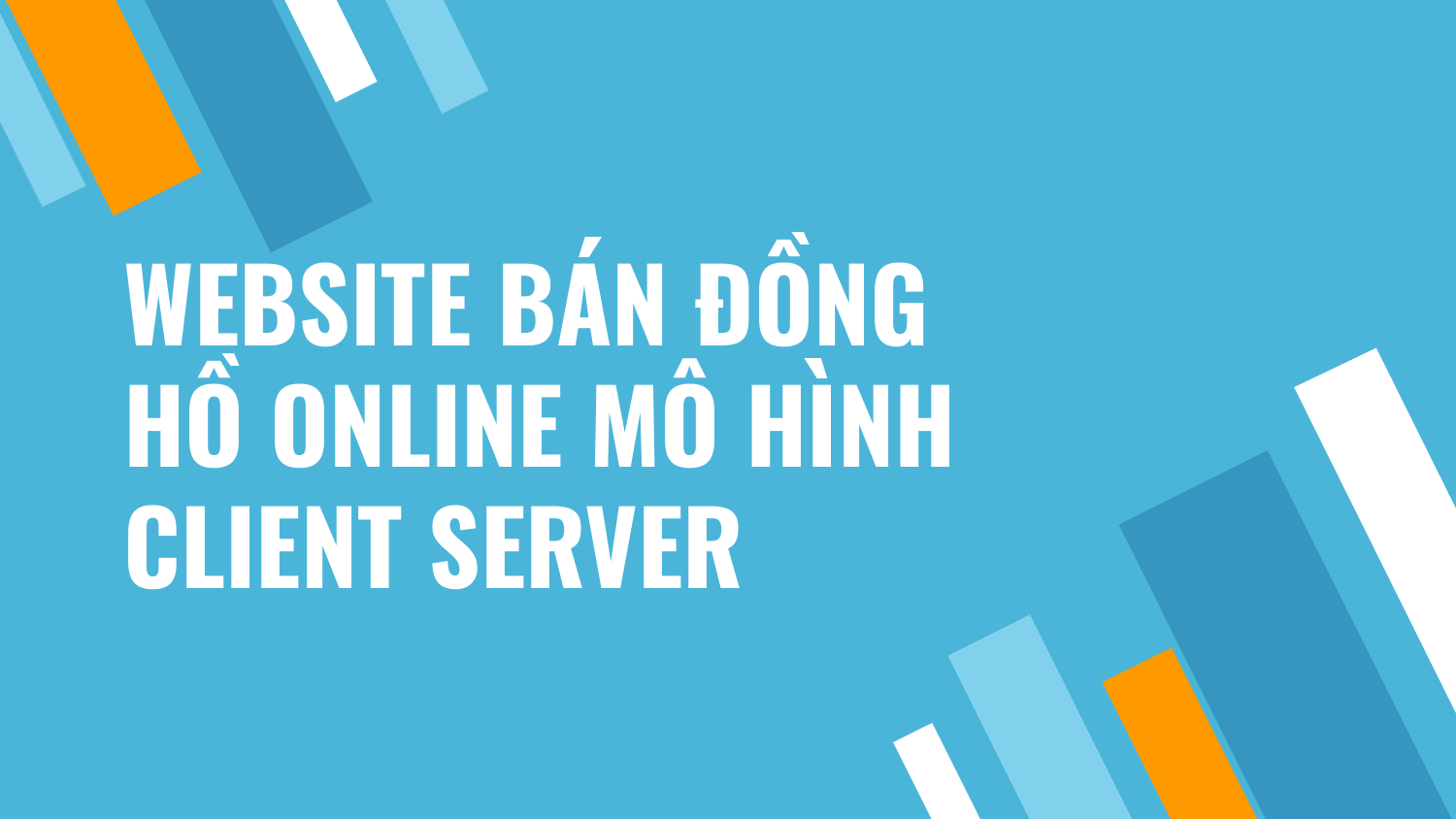

# WEBSITE BÁN ĐỒNG HỒ ONLINE MÔ HÌNH CLIENT SERVER